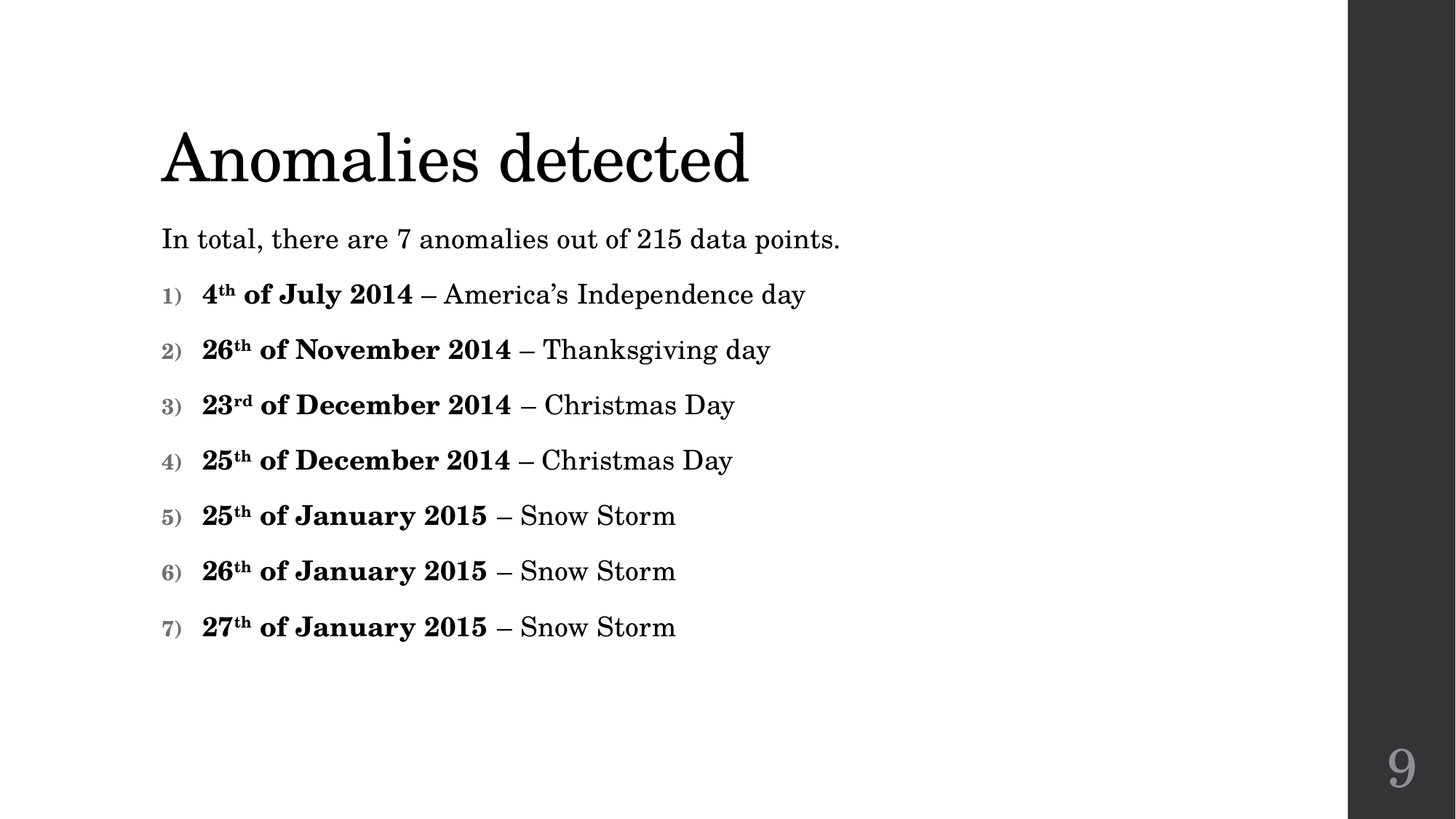

# Anomalies detected
In total, there are 7 anomalies out of 215 data points.
4th of July 2014 – America’s Independence day
26th of November 2014 – Thanksgiving day
23rd of December 2014 – Christmas Day
25th of December 2014 – Christmas Day
25th of January 2015 – Snow Storm
26th of January 2015 – Snow Storm
27th of January 2015 – Snow Storm
9